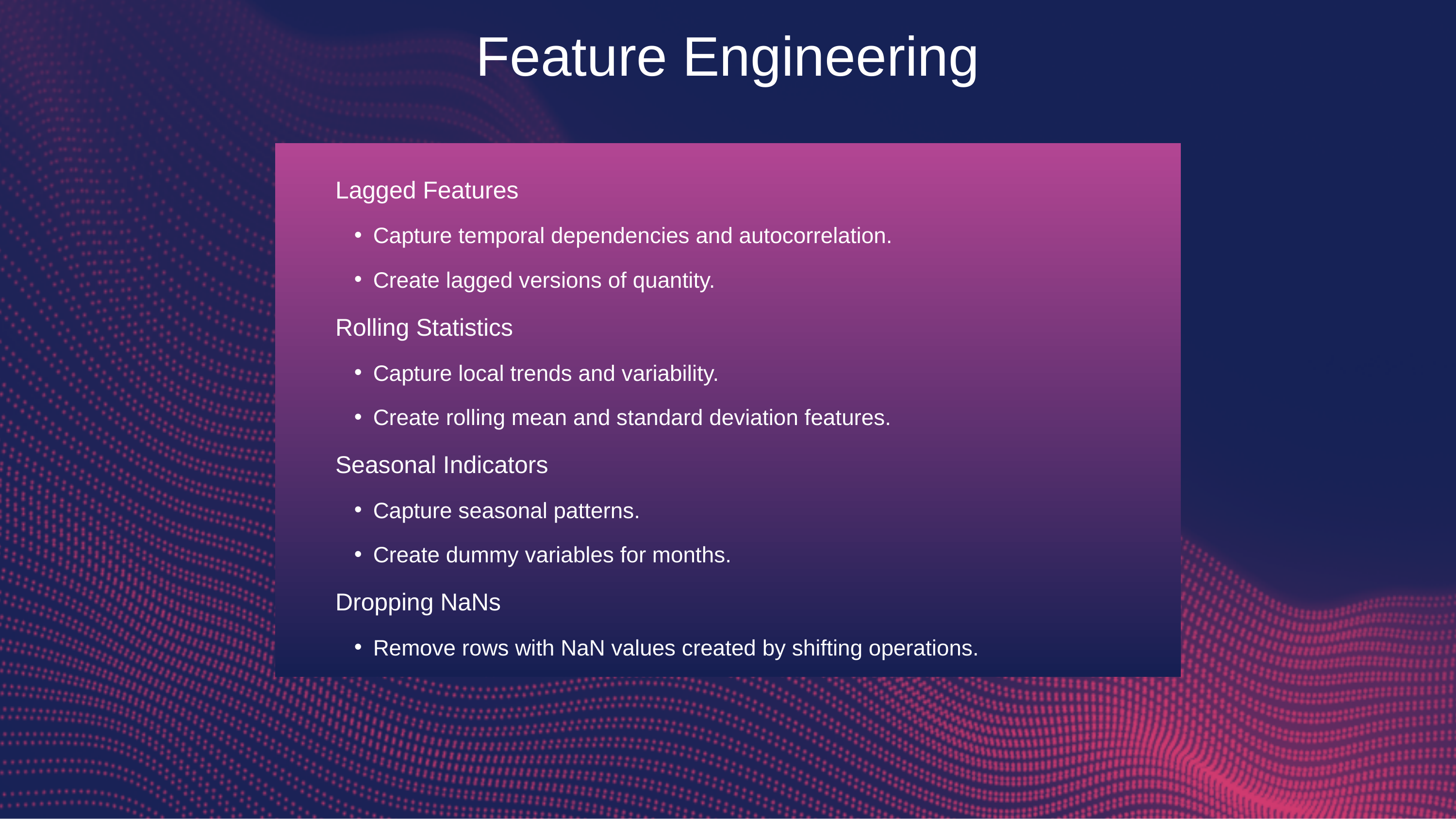

Feature Engineering

Lagged Features
Capture temporal dependencies and autocorrelation.
Create lagged versions of quantity.
Rolling Statistics
Capture local trends and variability.
Create rolling mean and standard deviation features.
Seasonal Indicators
Capture seasonal patterns.
Create dummy variables for months.
Dropping NaNs
Remove rows with NaN values created by shifting operations.